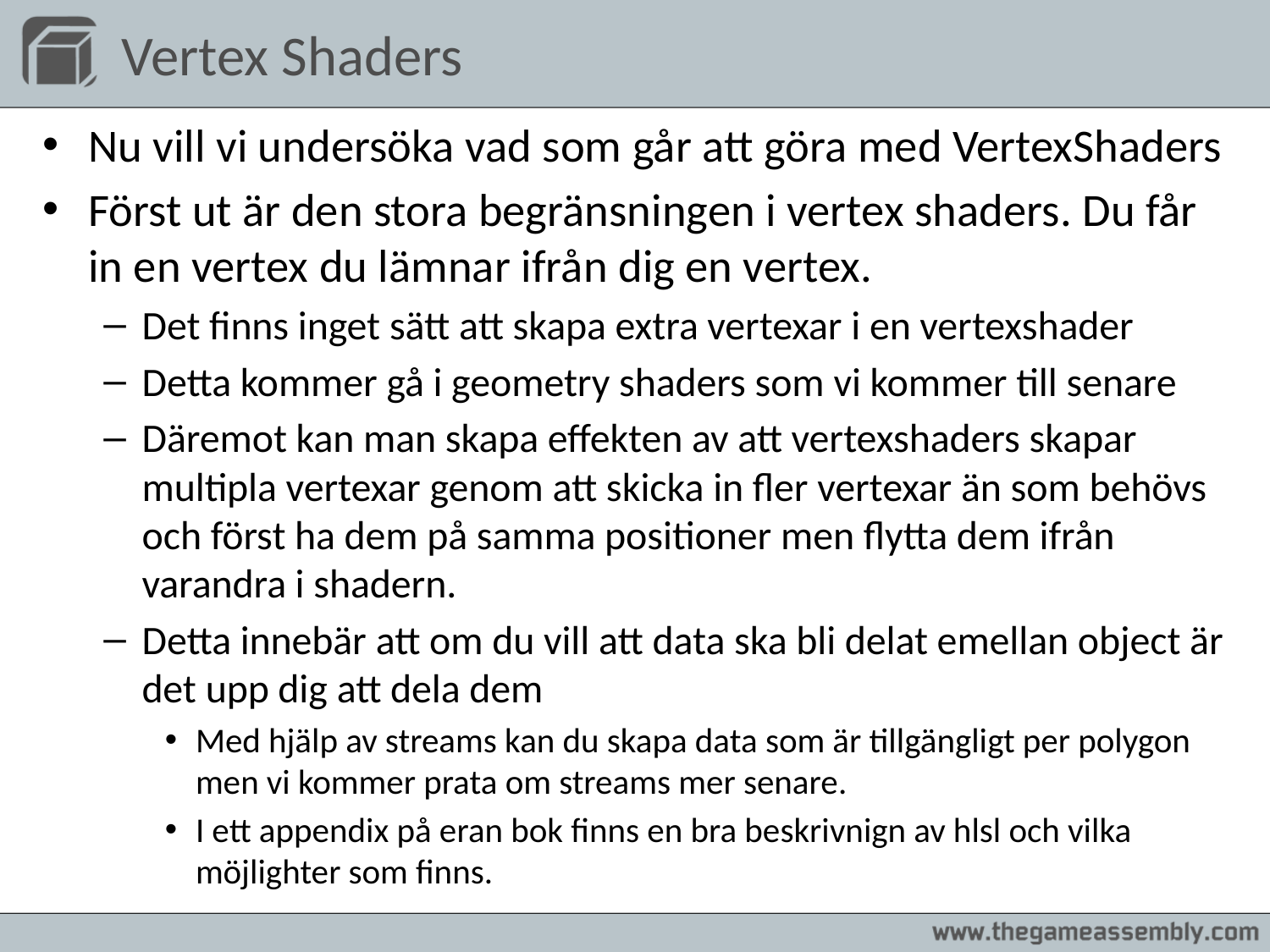

# Vertex Shaders
Nu vill vi undersöka vad som går att göra med VertexShaders
Först ut är den stora begränsningen i vertex shaders. Du får in en vertex du lämnar ifrån dig en vertex.
Det finns inget sätt att skapa extra vertexar i en vertexshader
Detta kommer gå i geometry shaders som vi kommer till senare
Däremot kan man skapa effekten av att vertexshaders skapar multipla vertexar genom att skicka in fler vertexar än som behövs och först ha dem på samma positioner men flytta dem ifrån varandra i shadern.
Detta innebär att om du vill att data ska bli delat emellan object är det upp dig att dela dem
Med hjälp av streams kan du skapa data som är tillgängligt per polygon men vi kommer prata om streams mer senare.
I ett appendix på eran bok finns en bra beskrivnign av hlsl och vilka möjlighter som finns.